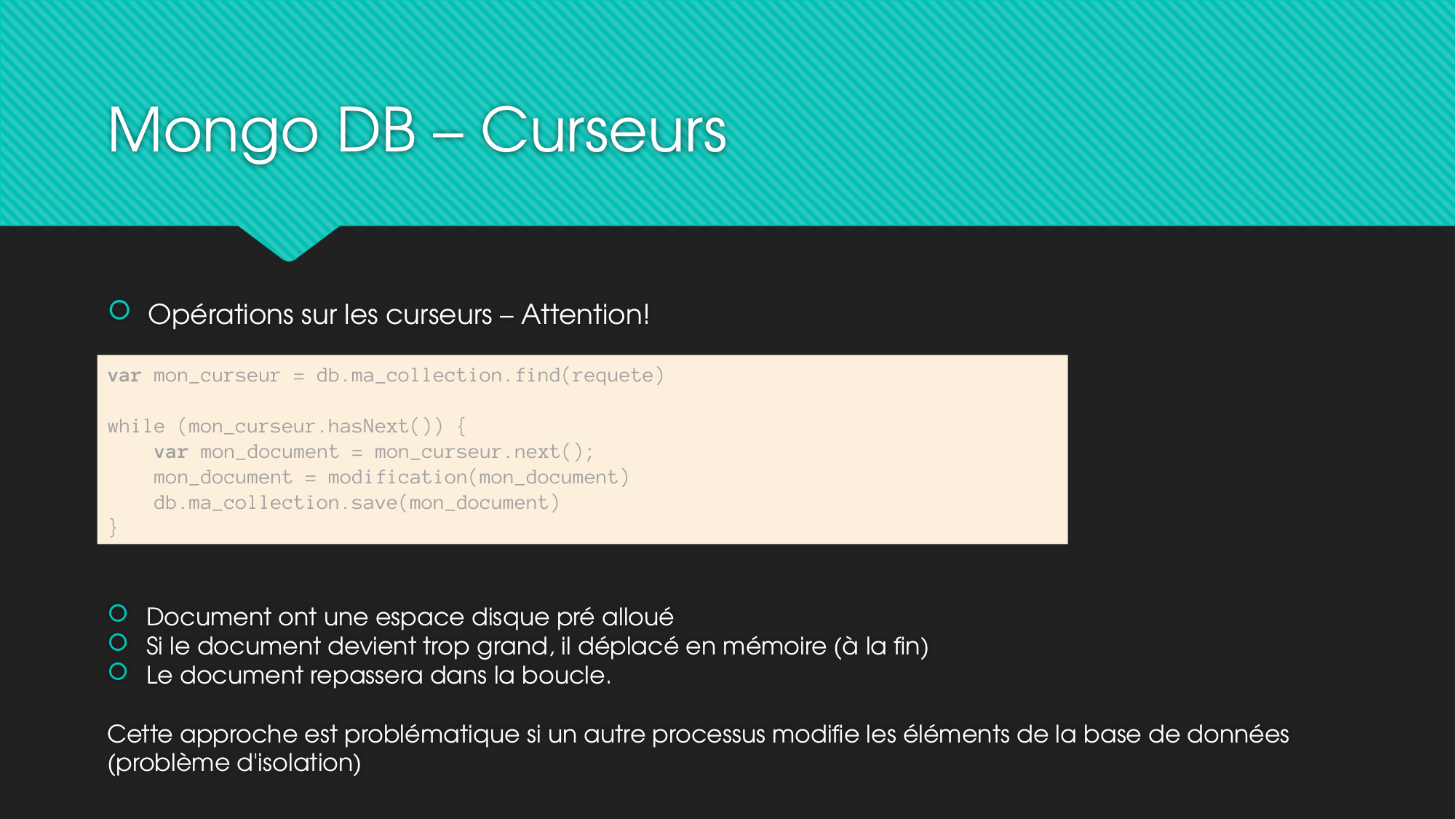

# Mongo DB – Curseurs
Opérations sur les curseurs – Attention!

var mon_curseur = db.ma_collection.find(requete)

while (mon_curseur.hasNext()) {
    var mon_document = mon_curseur.next();
    mon_document = modification(mon_document)
    db.ma_collection.save(mon_document)
}
Document ont une espace disque pré alloué
Si le document devient trop grand, il déplacé en mémoire (à la fin)
Le document repassera dans la boucle.

Cette approche est problématique si un autre processus modifie les éléments de la base de données (problème d'isolation)